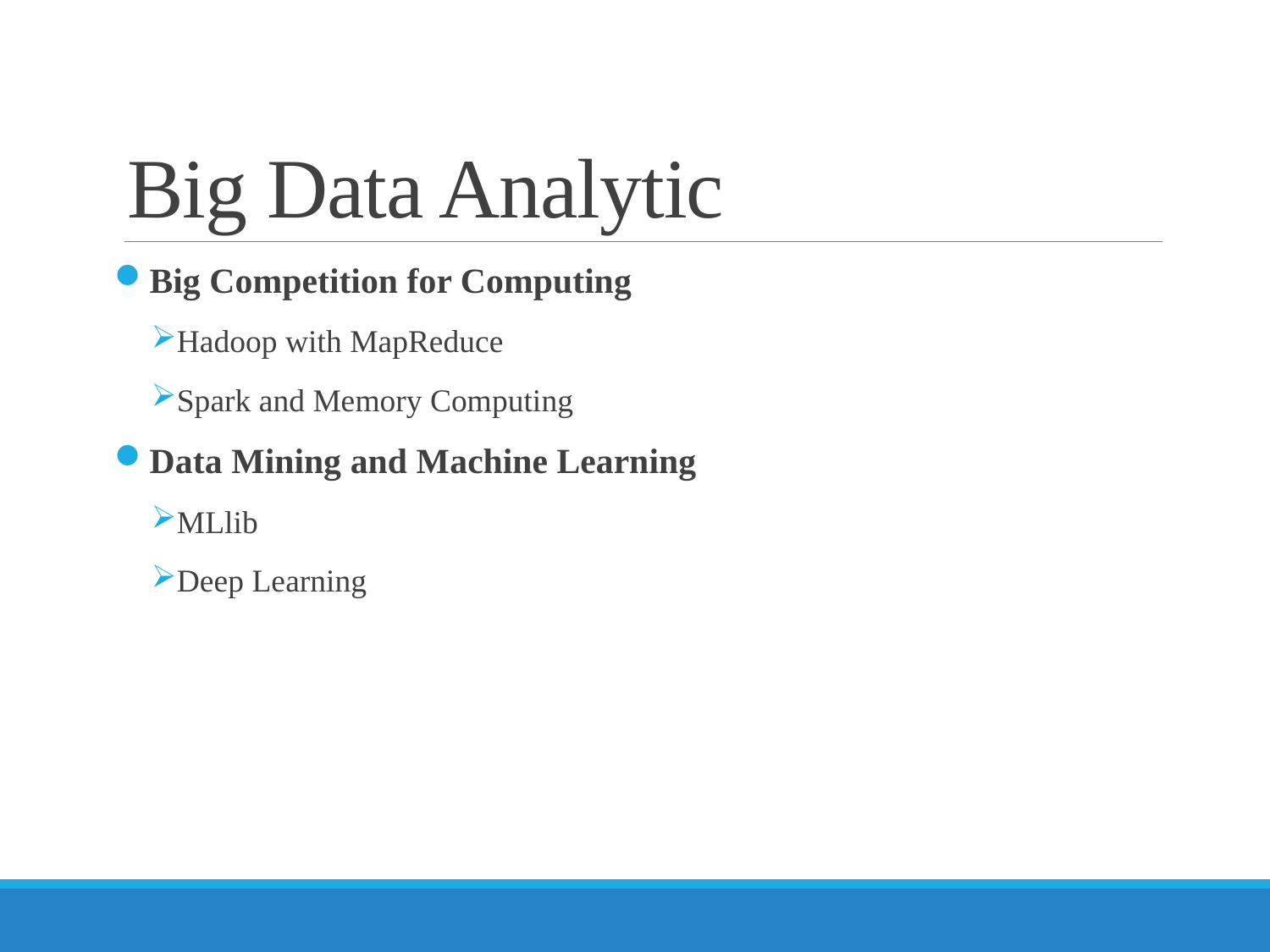

# Big Data Analytic
Big Competition for Computing
Hadoop with MapReduce
Spark and Memory Computing
Data Mining and Machine Learning
MLlib
Deep Learning